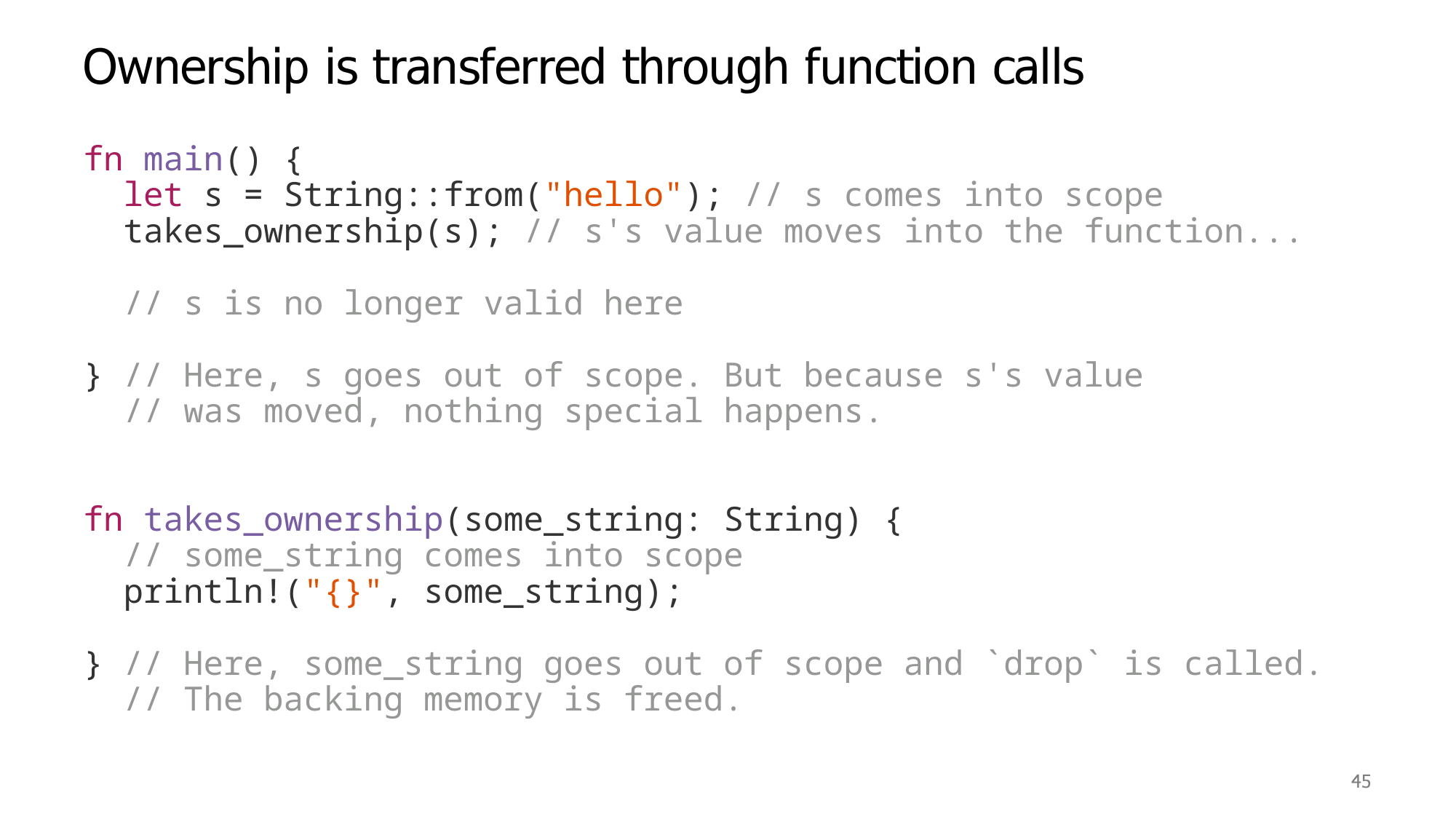

# Ownership is transferred through function calls
fn main() {
  let s = String::from("hello"); // s comes into scope
  takes_ownership(s); // s's value moves into the function...
  // s is no longer valid here
} // Here, s goes out of scope. But because s's value
  // was moved, nothing special happens.
fn takes_ownership(some_string: String) {
  // some_string comes into scope
  println!("{}", some_string);
} // Here, some_string goes out of scope and `drop` is called.
  // The backing memory is freed.
45